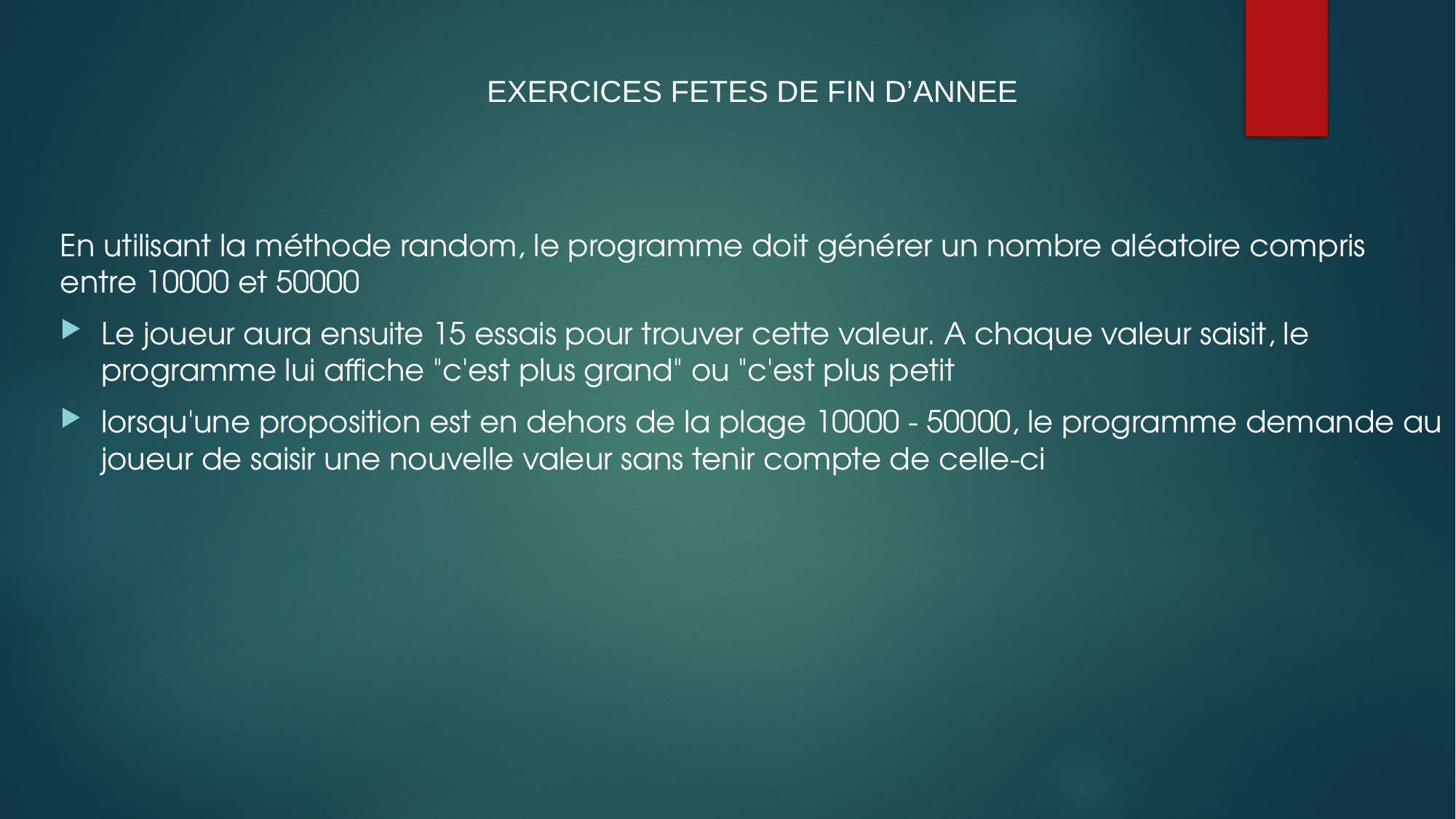

EXERCICES FETES DE FIN D’ANNEE

En utilisant la méthode random, le programme doit générer un nombre aléatoire compris entre 10000 et 50000
Le joueur aura ensuite 15 essais pour trouver cette valeur. A chaque valeur saisit, le programme lui affiche "c'est plus grand" ou "c'est plus petit
lorsqu'une proposition est en dehors de la plage 10000 - 50000, le programme demande au joueur de saisir une nouvelle valeur sans tenir compte de celle-ci